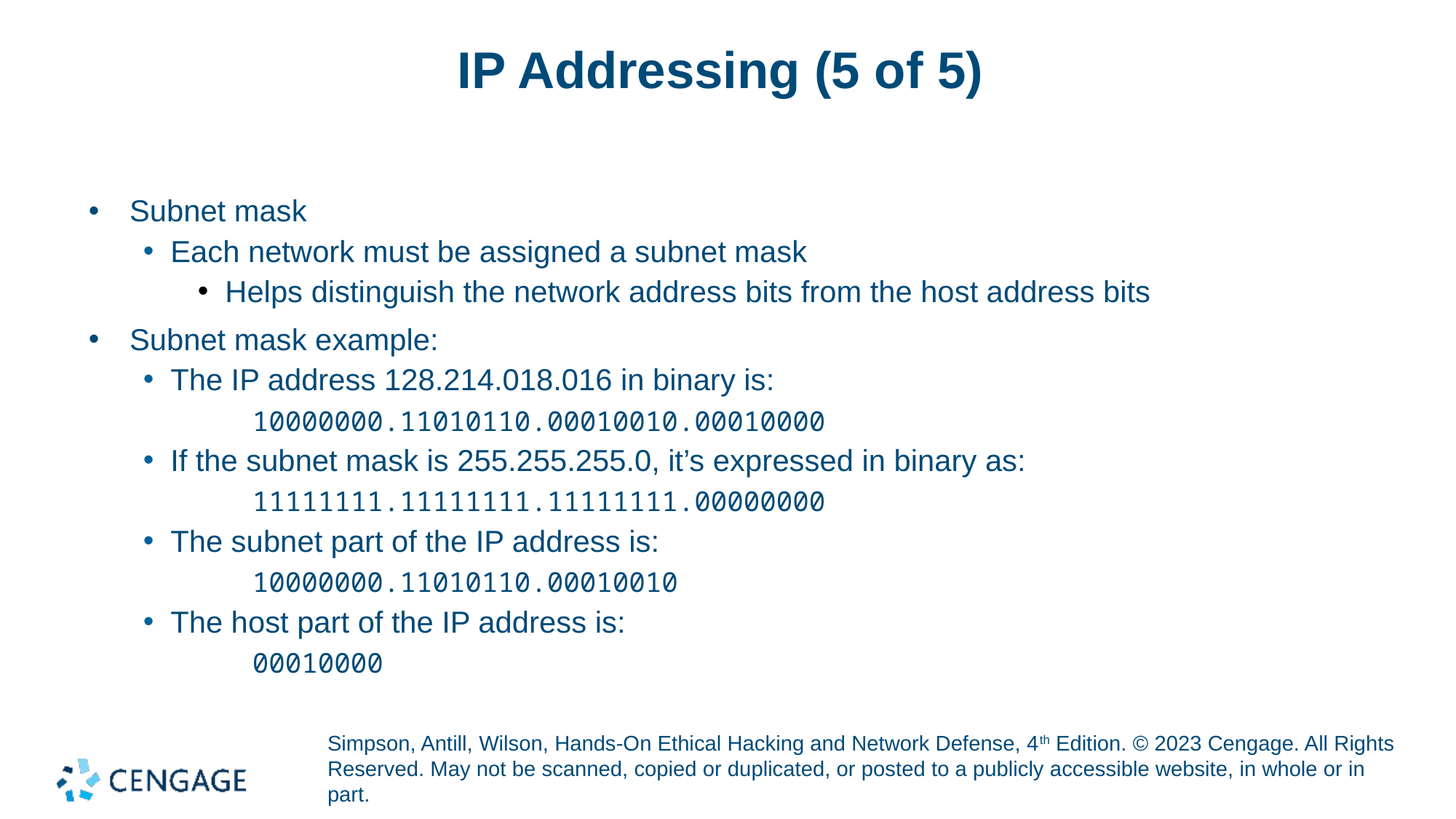

# IP Addressing (5 of 5)
Subnet mask
Each network must be assigned a subnet mask
Helps distinguish the network address bits from the host address bits
Subnet mask example:
The IP address 128.214.018.016 in binary is:
	10000000.11010110.00010010.00010000
If the subnet mask is 255.255.255.0, it’s expressed in binary as:
	11111111.11111111.11111111.00000000
The subnet part of the IP address is:
	10000000.11010110.00010010
The host part of the IP address is:
	00010000